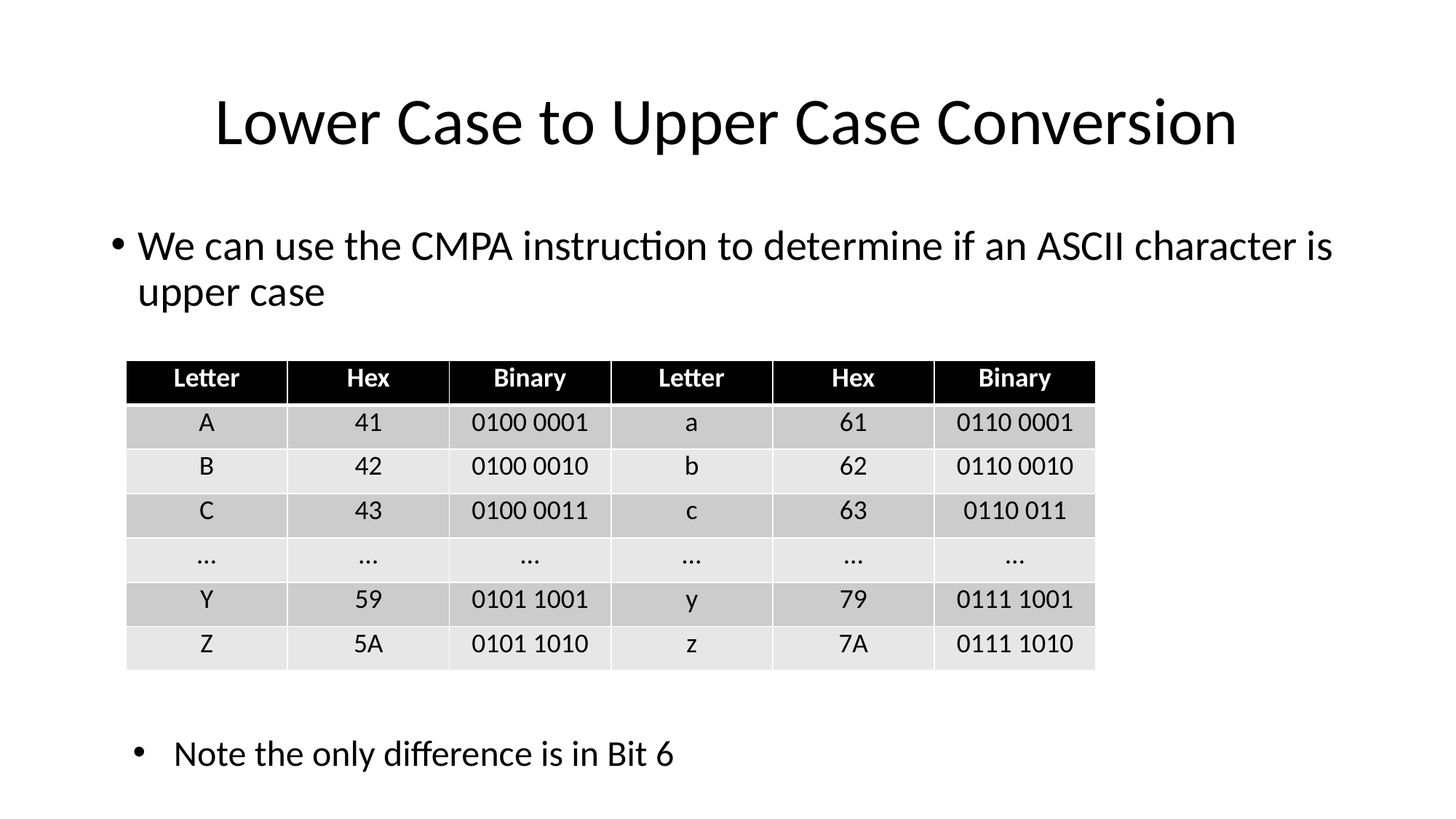

# Lower Case to Upper Case Conversion
We can use the CMPA instruction to determine if an ASCII character is upper case
| Letter | Hex | Binary | Letter | Hex | Binary |
| --- | --- | --- | --- | --- | --- |
| A | 41 | 0100 0001 | a | 61 | 0110 0001 |
| B | 42 | 0100 0010 | b | 62 | 0110 0010 |
| C | 43 | 0100 0011 | c | 63 | 0110 011 |
| … | … | … | … | … | … |
| Y | 59 | 0101 1001 | y | 79 | 0111 1001 |
| Z | 5A | 0101 1010 | z | 7A | 0111 1010 |
Note the only difference is in Bit 6